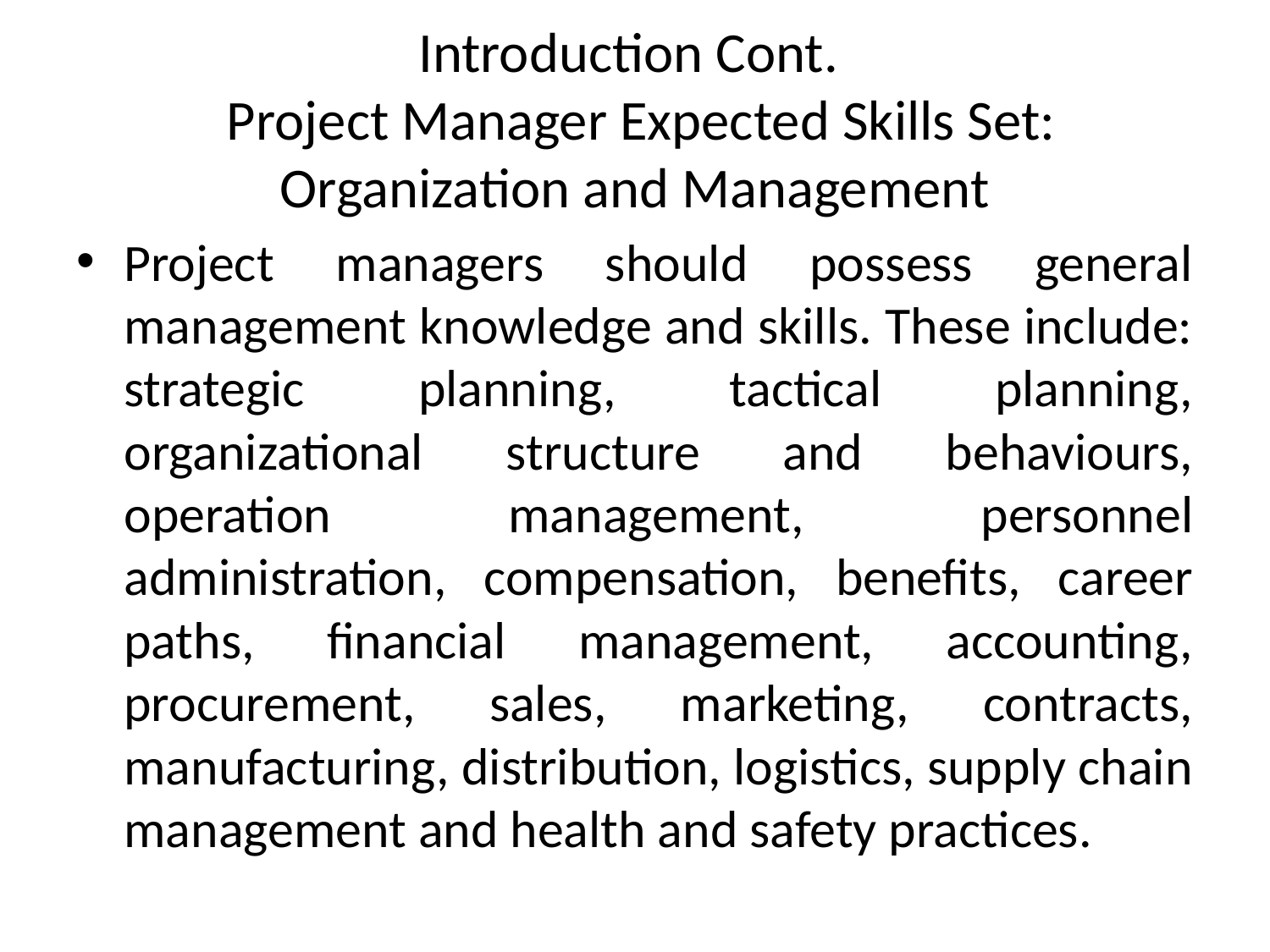

# Introduction Cont. Project Manager Expected Skills Set: Organization and Management
Project managers should possess general management knowledge and skills. These include: strategic planning, tactical planning, organizational structure and behaviours, operation management, personnel administration, compensation, benefits, career paths, financial management, accounting, procurement, sales, marketing, contracts, manufacturing, distribution, logistics, supply chain management and health and safety practices.